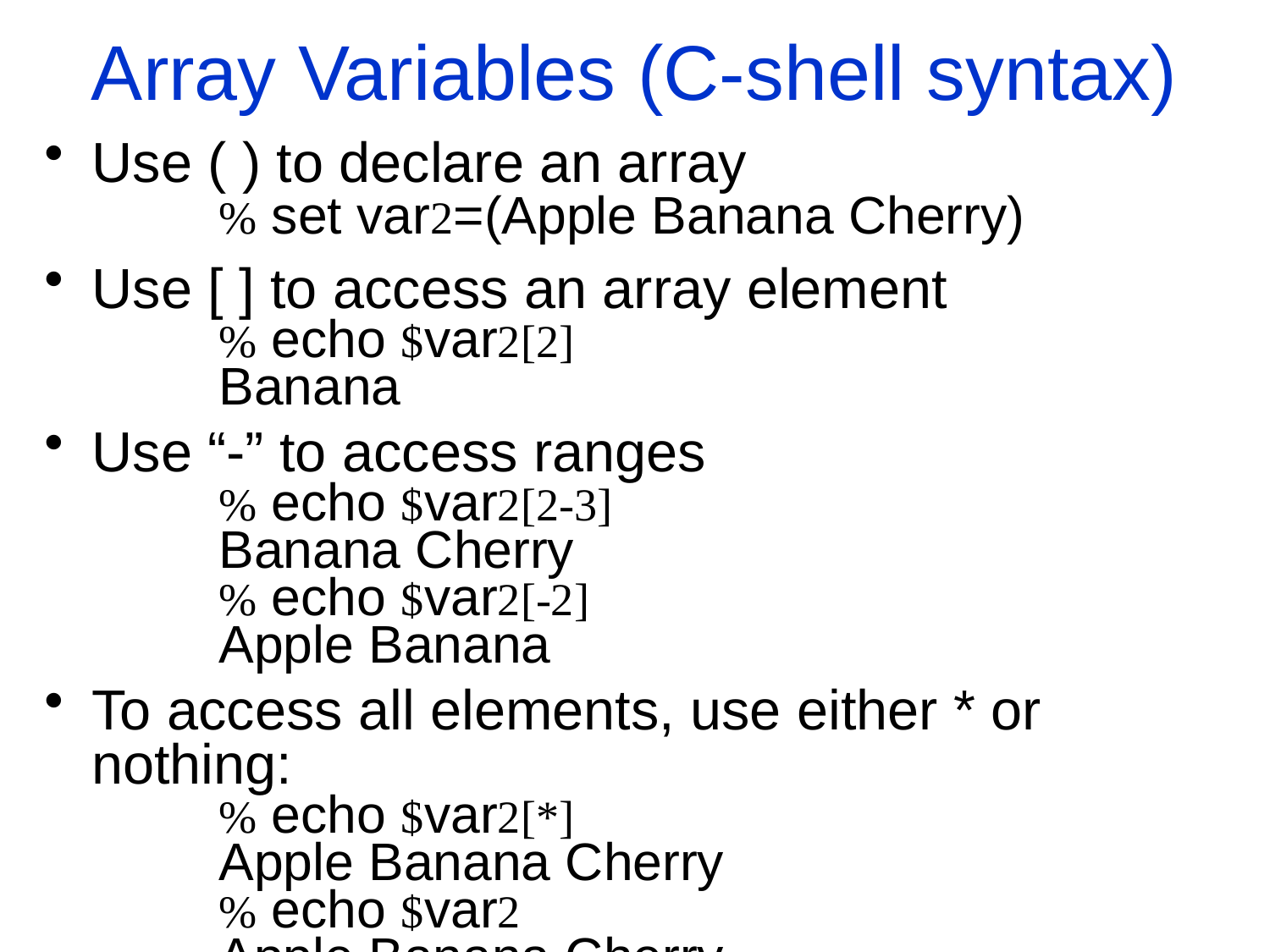

Array Variables (C-shell syntax)
Use ( ) to declare an array
		% set var2=(Apple Banana Cherry)
Use [ ] to access an array element
		% echo $var2[2]
		Banana
Use “-” to access ranges
		% echo $var2[2-3]
		Banana Cherry
		% echo $var2[-2]
		Apple Banana
To access all elements, use either * or nothing:
		% echo $var2[*]
		Apple Banana Cherry
		% echo $var2
		Apple Banana Cherry